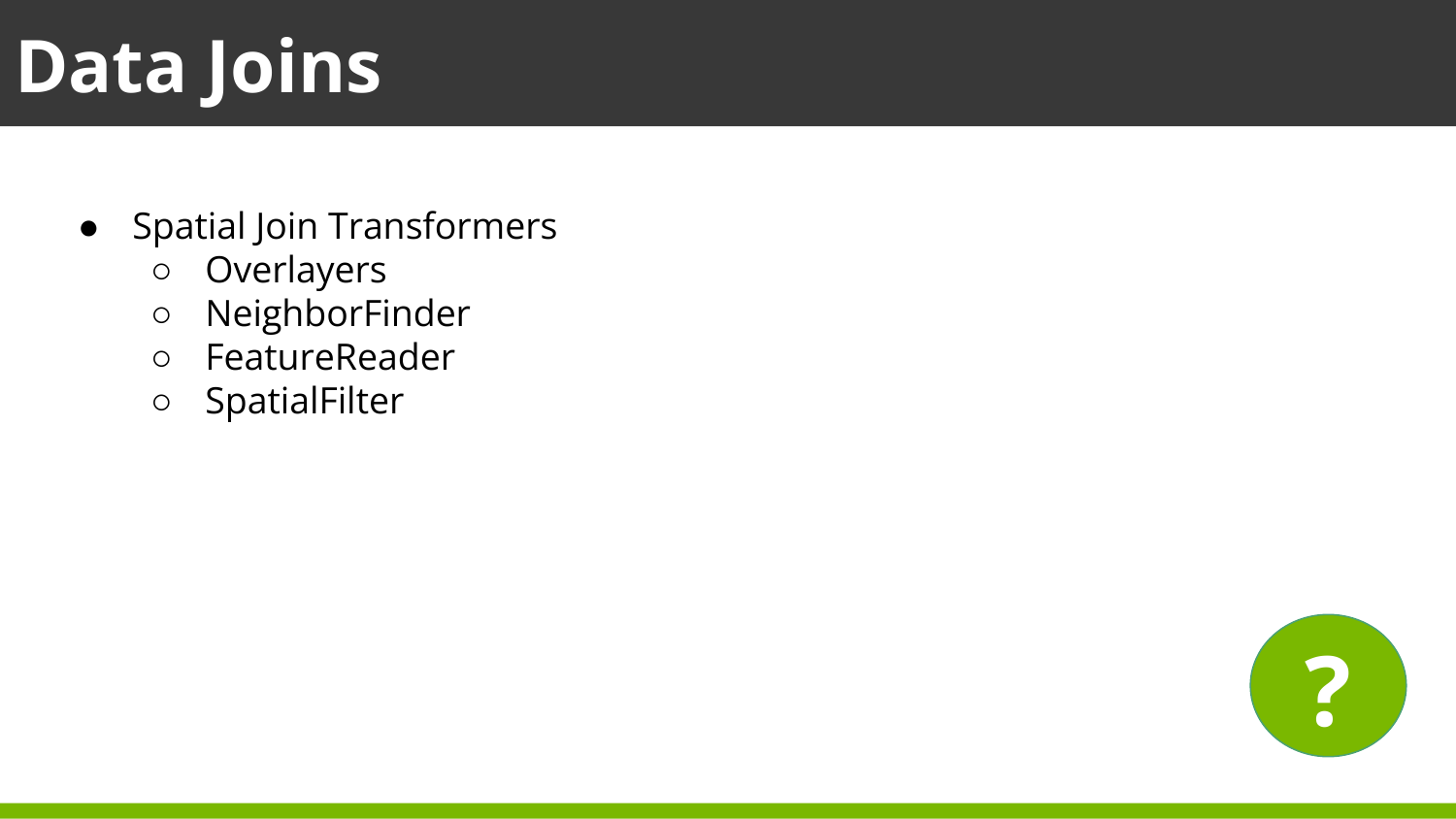

Data Joins
Spatial Join Transformers
Overlayers
NeighborFinder
FeatureReader
SpatialFilter

?